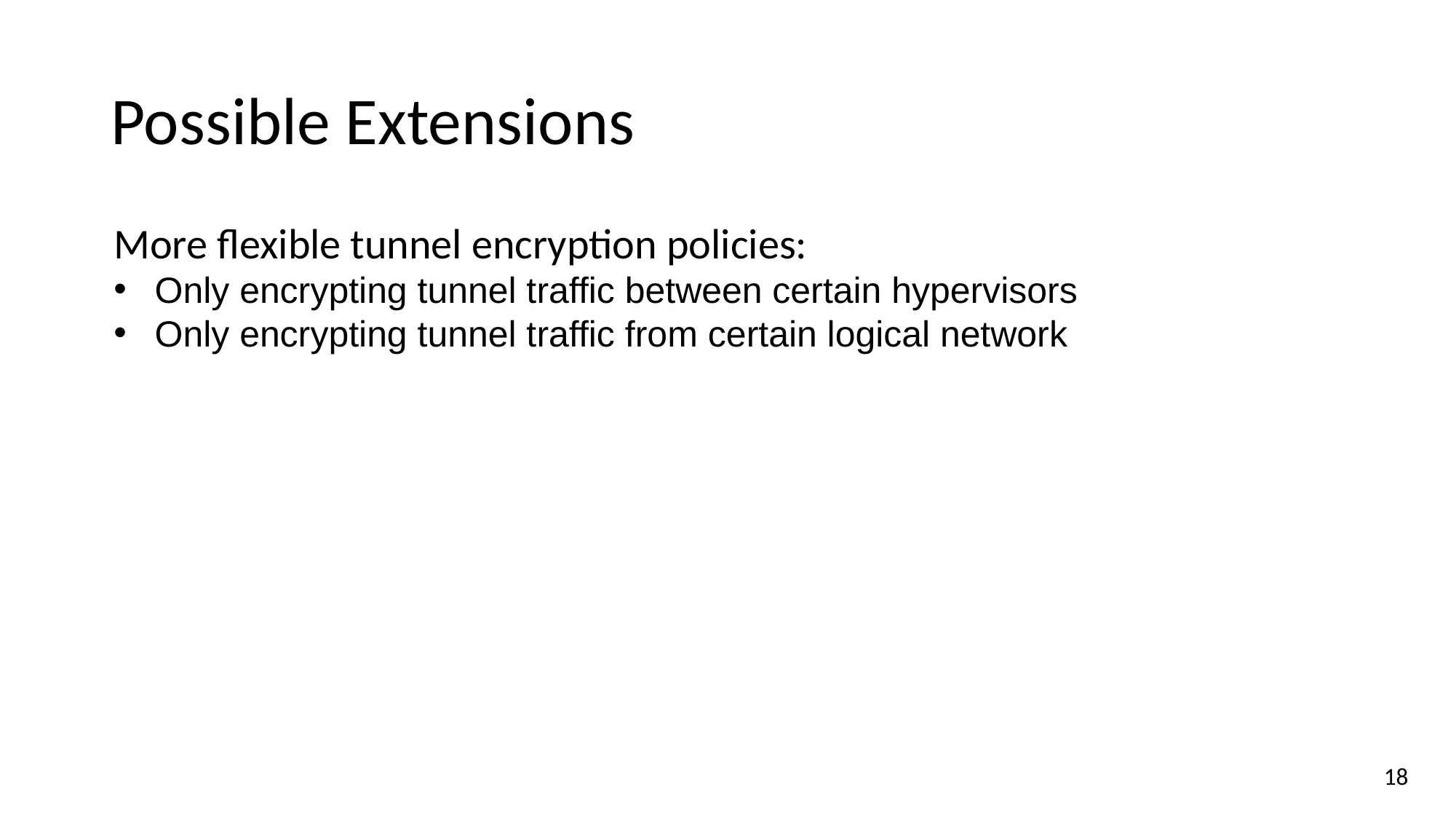

# Possible Extensions
More flexible tunnel encryption policies:
Only encrypting tunnel traffic between certain hypervisors
Only encrypting tunnel traffic from certain logical network

18